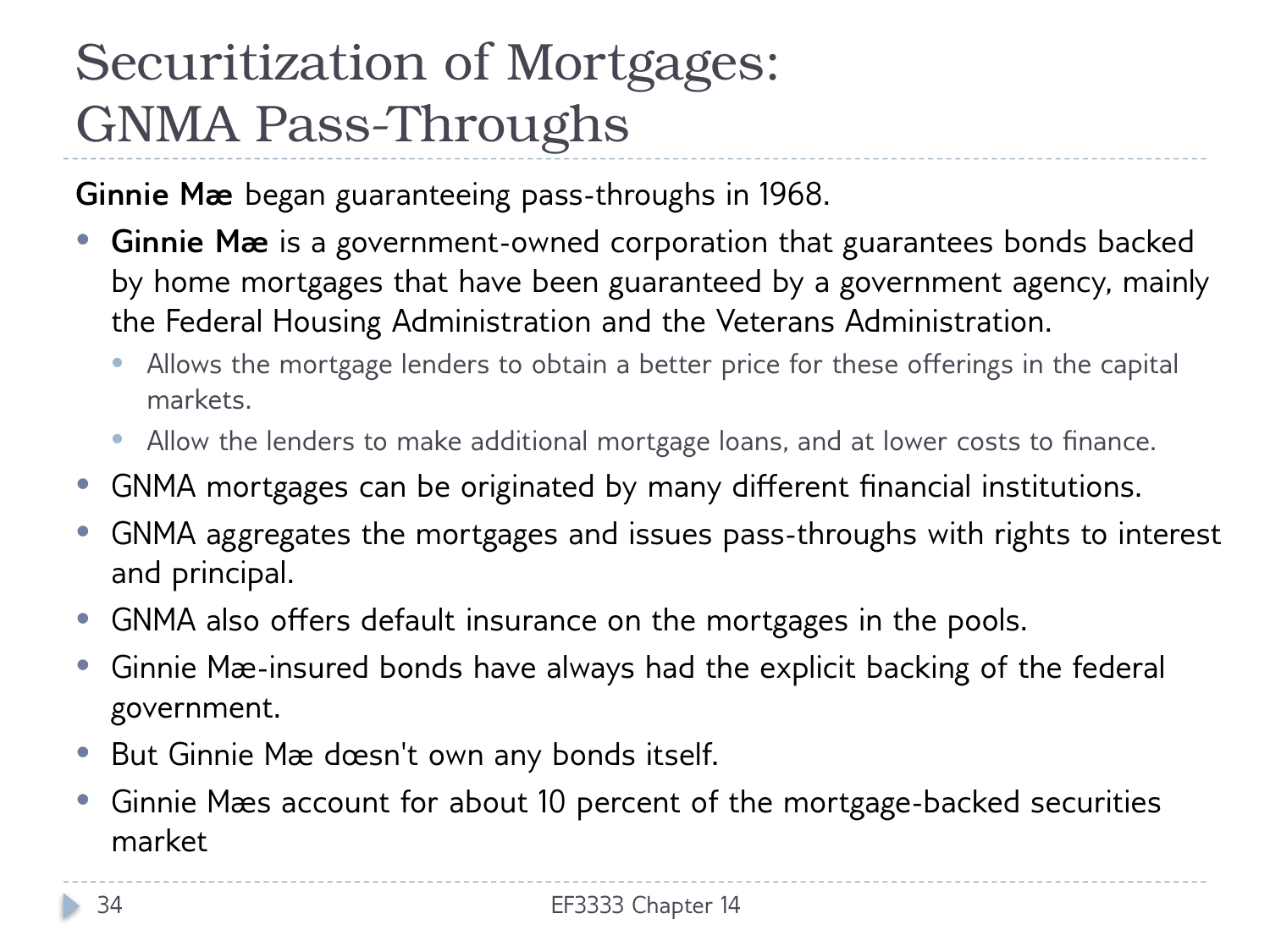

# Securitization of Mortgages: GNMA Pass-Throughs
Ginnie Mae began guaranteeing pass-throughs in 1968.
Ginnie Mae is a government-owned corporation that guarantees bonds backed by home mortgages that have been guaranteed by a government agency, mainly the Federal Housing Administration and the Veterans Administration.
Allows the mortgage lenders to obtain a better price for these offerings in the capital markets.
Allow the lenders to make additional mortgage loans, and at lower costs to finance.
GNMA mortgages can be originated by many different financial institutions.
GNMA aggregates the mortgages and issues pass-throughs with rights to interest and principal.
GNMA also offers default insurance on the mortgages in the pools.
Ginnie Mae-insured bonds have always had the explicit backing of the federal government.
But Ginnie Mae doesn't own any bonds itself.
Ginnie Maes account for about 10 percent of the mortgage-backed securities market
34
EF3333 Chapter 14